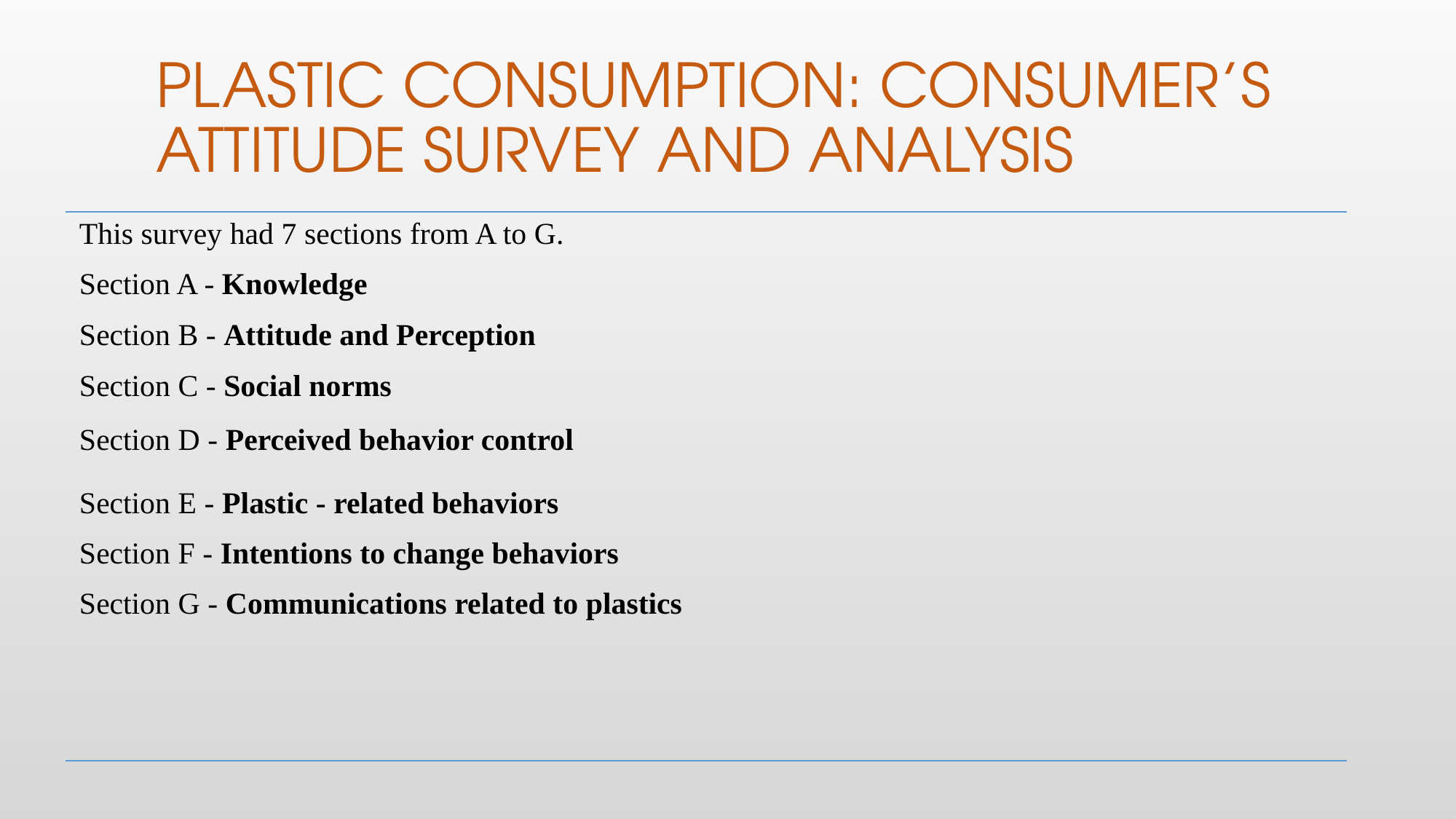

# Plastic consumption: Consumer’s attitude Survey AND ANAlysis
| This survey had 7 sections from A to G. Section A - Knowledge Section B - Attitude and Perception Section C - Social norms Section D - Perceived behavior control   Section E - Plastic - related behaviors  Section F - Intentions to change behaviors  Section G - Communications related to plastics |
| --- |